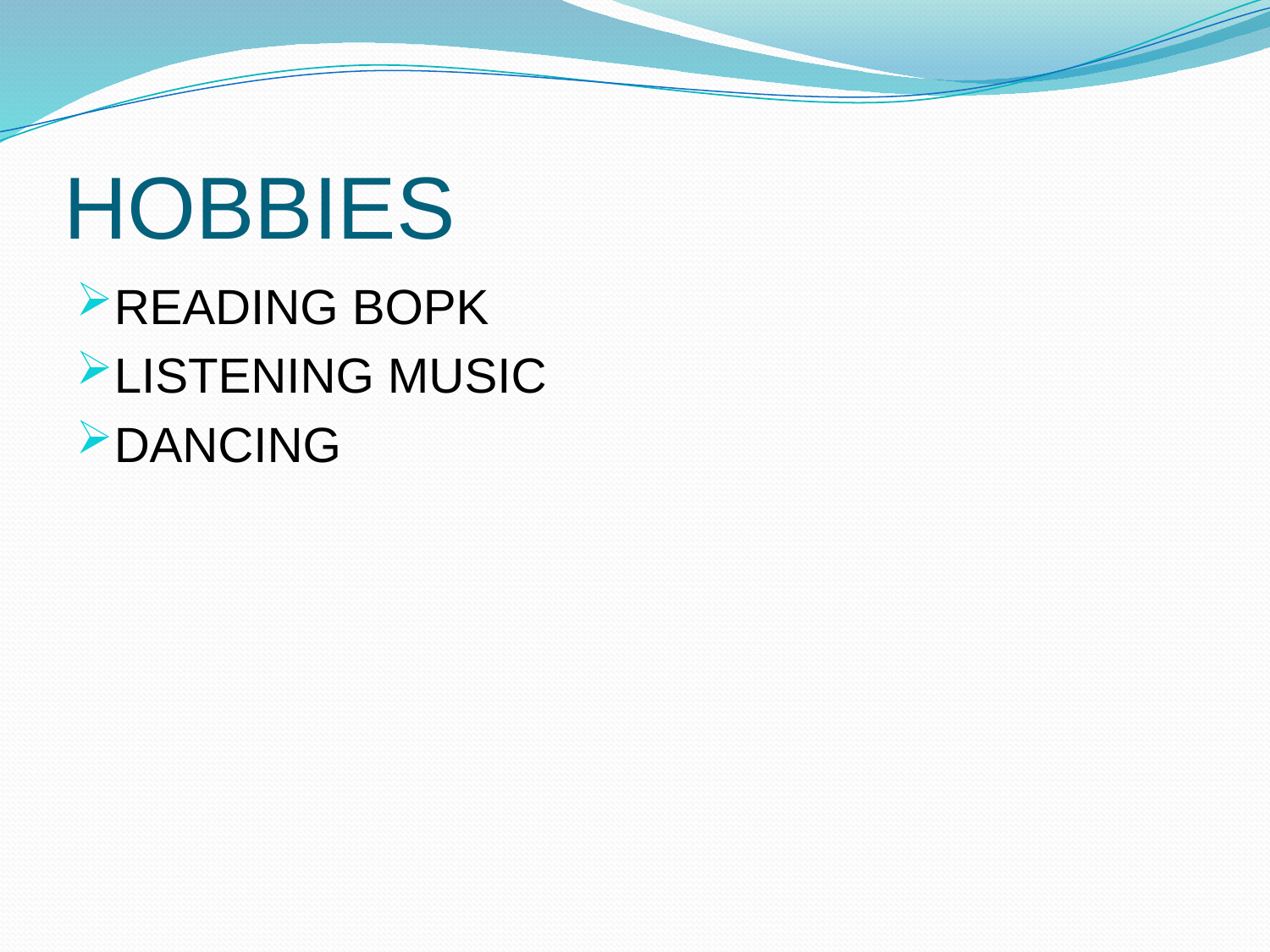

# HOBBIES
READING BOPK
LISTENING MUSIC
DANCING